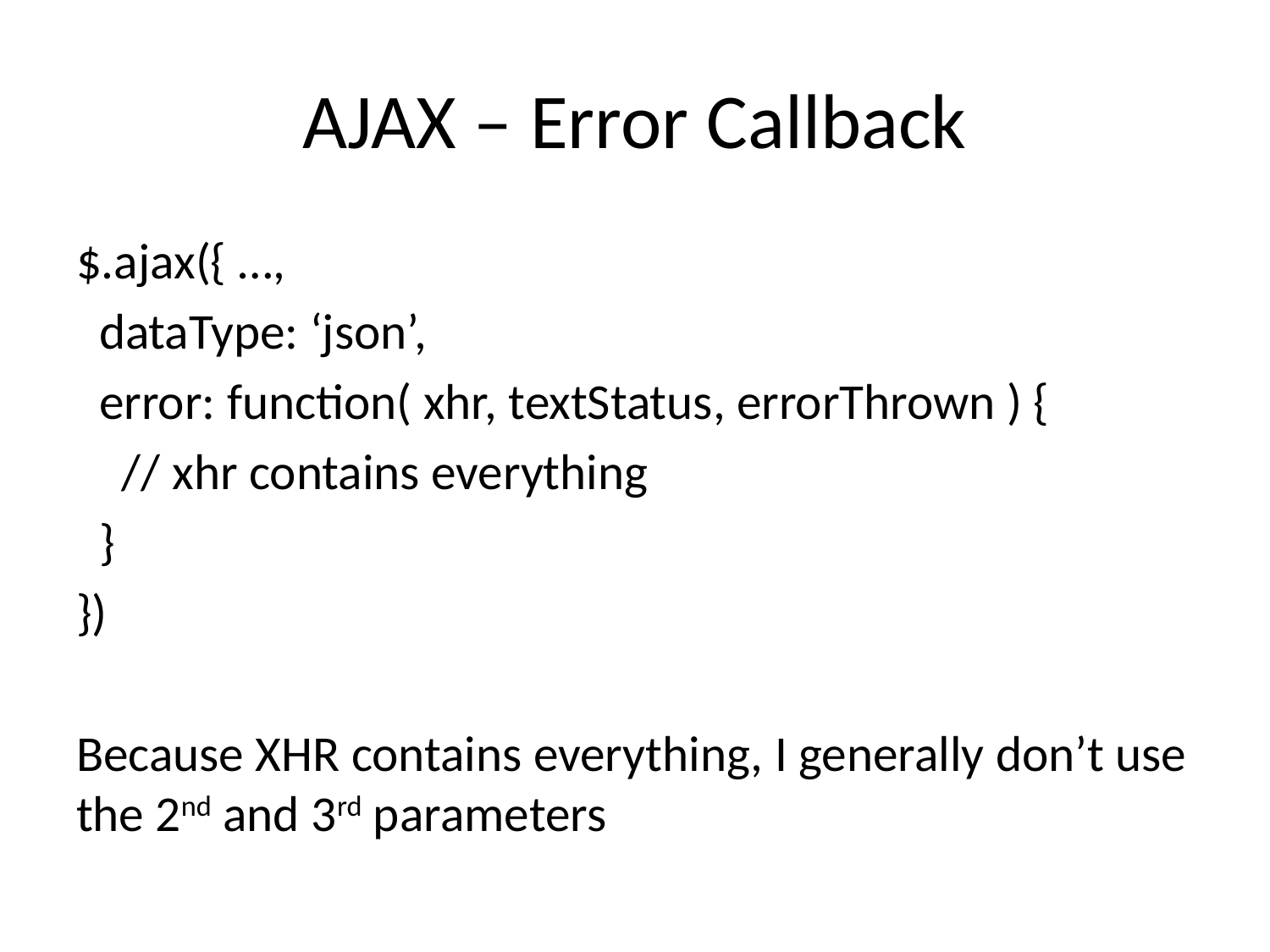

# AJAX – Error Callback
$.ajax({ …,
  dataType: ‘json’,
  error: function( xhr, textStatus, errorThrown ) {
    // xhr contains everything
  }
})

Because XHR contains everything, I generally don’t use the 2nd and 3rd parameters